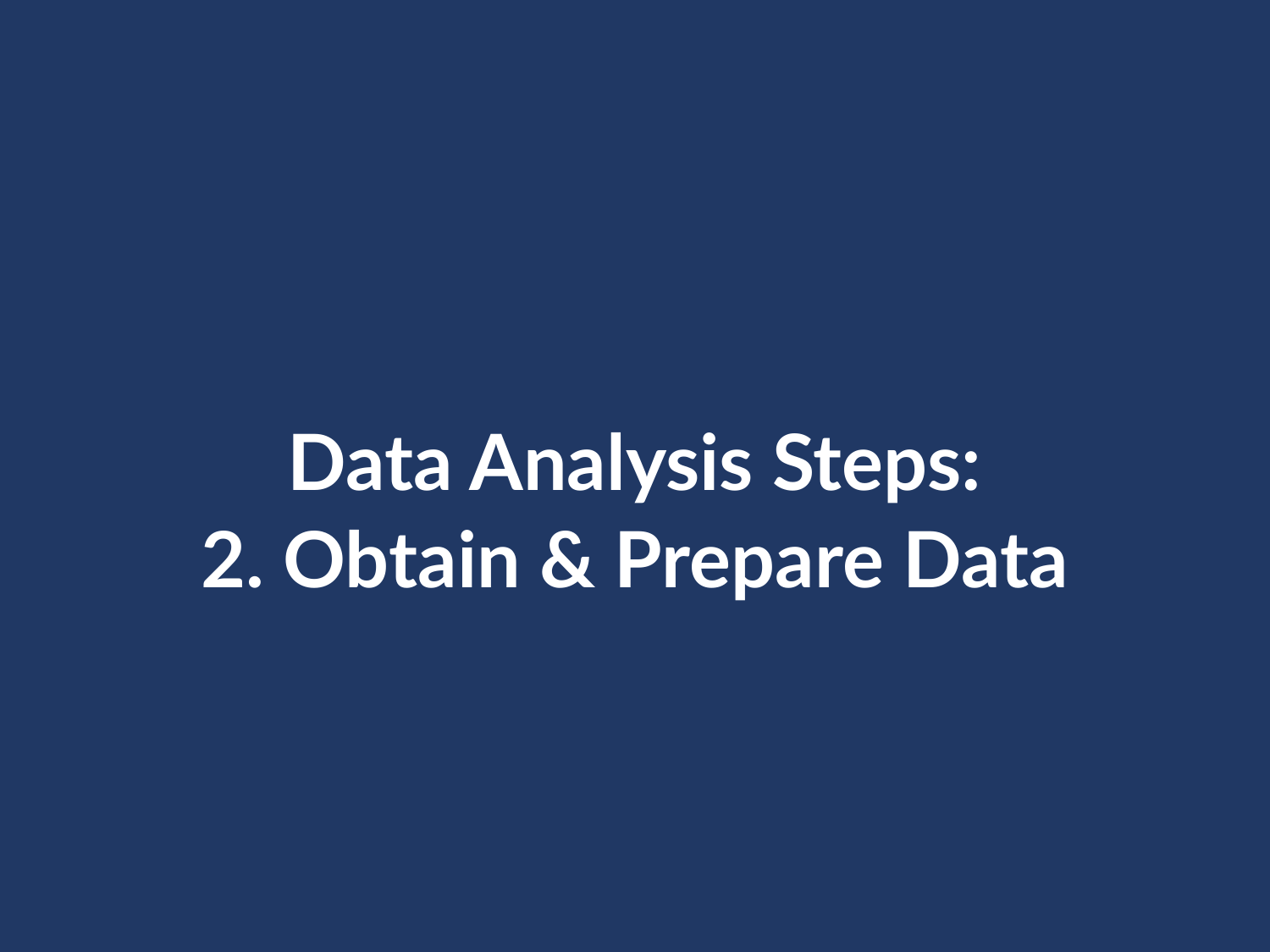

Data Analysis Steps:
2. Obtain & Prepare Data